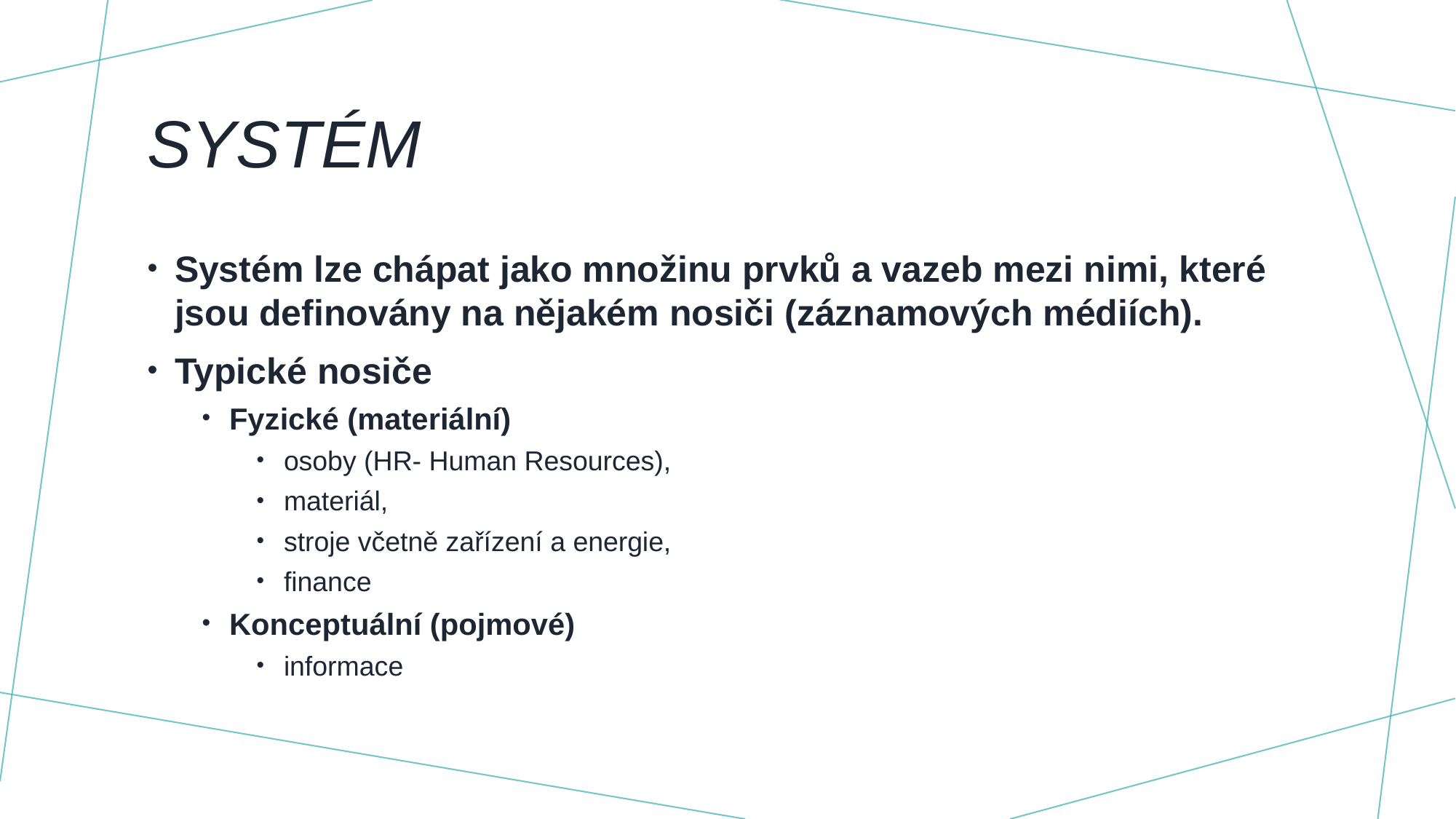

# Systém
Systém lze chápat jako množinu prvků a vazeb mezi nimi, které jsou definovány na nějakém nosiči (záznamových médiích).
Typické nosiče
Fyzické (materiální)
osoby (HR- Human Resources),
materiál,
stroje včetně zařízení a energie,
finance
Konceptuální (pojmové)
informace